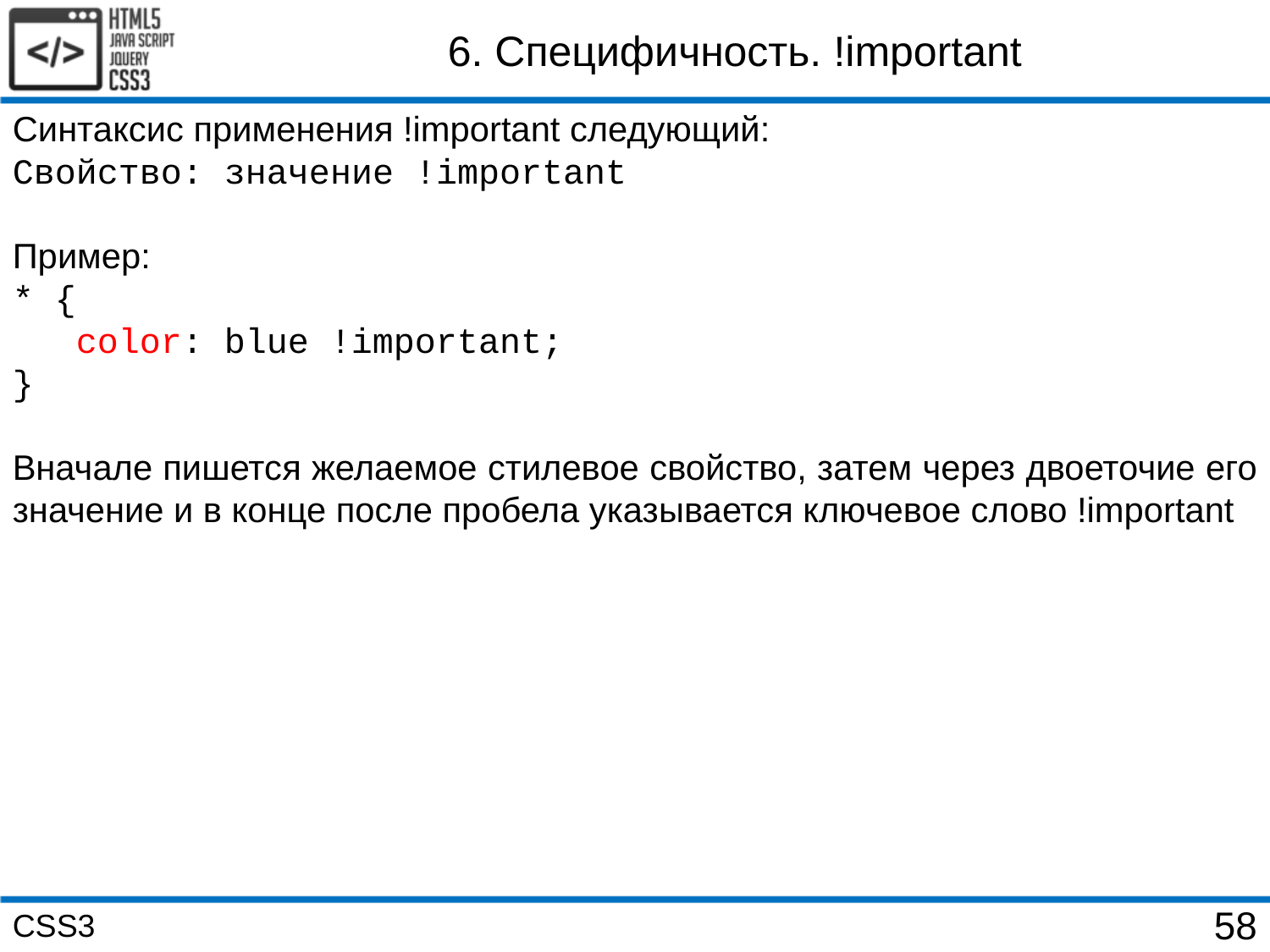

6. Специфичность. !important
Синтаксис применения !important следующий:
Свойство: значение !important

Пример:
* {
   color: blue !important;
}

Вначале пишется желаемое стилевое свойство, затем через двоеточие его значение и в конце после пробела указывается ключевое слово !important
CSS3
58